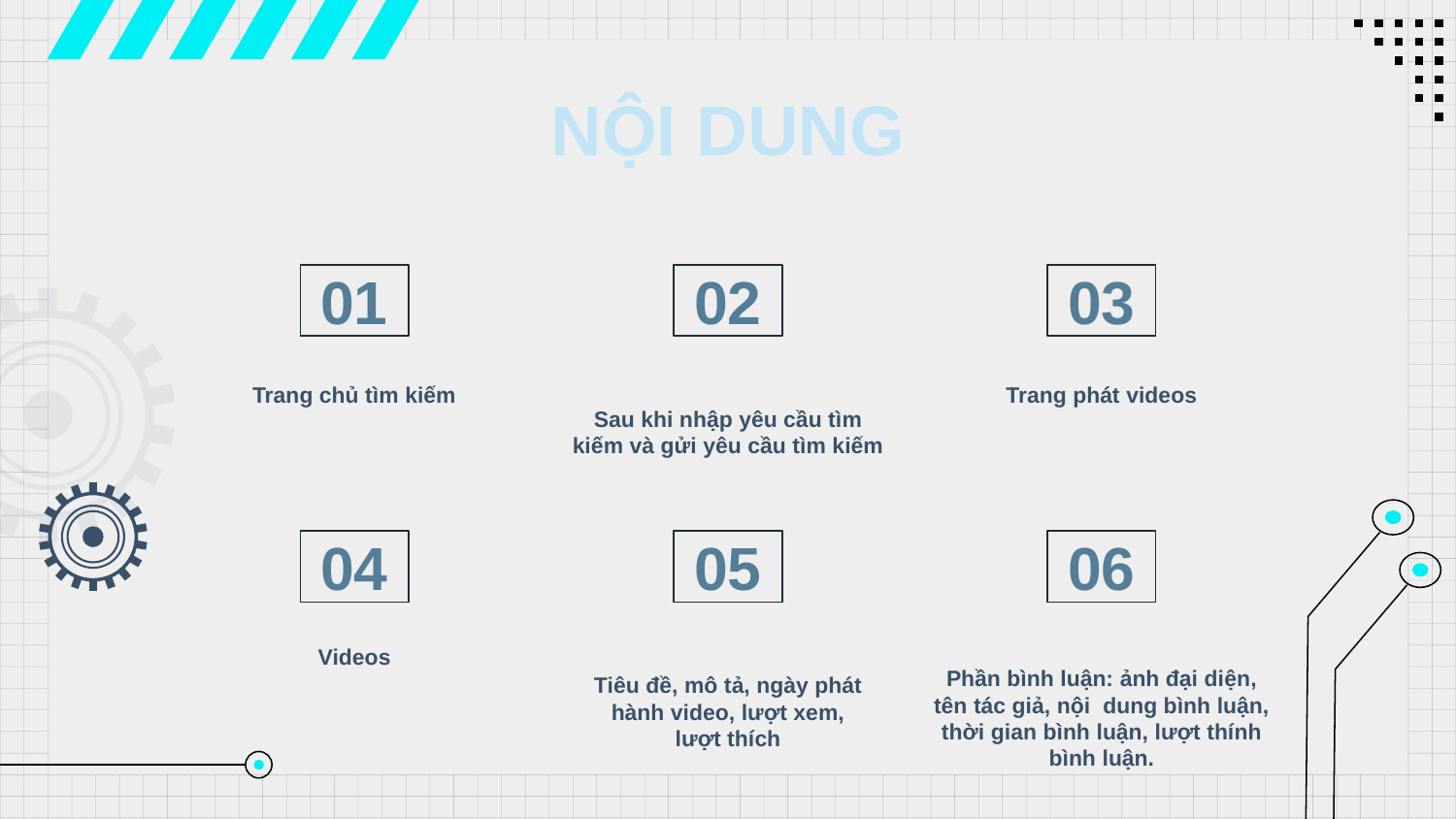

# NỘI DUNG
01
02
03
Sau khi nhập yêu cầu tìm kiếm và gửi yêu cầu tìm kiếm
Trang chủ tìm kiếm
Trang phát videos

04
05
06
Videos
Tiêu đề, mô tả, ngày phát hành video, lượt xem, lượt thích
Phần bình luận: ảnh đại diện, tên tác giả, nội  dung bình luận, thời gian bình luận, lượt thính bình luận.